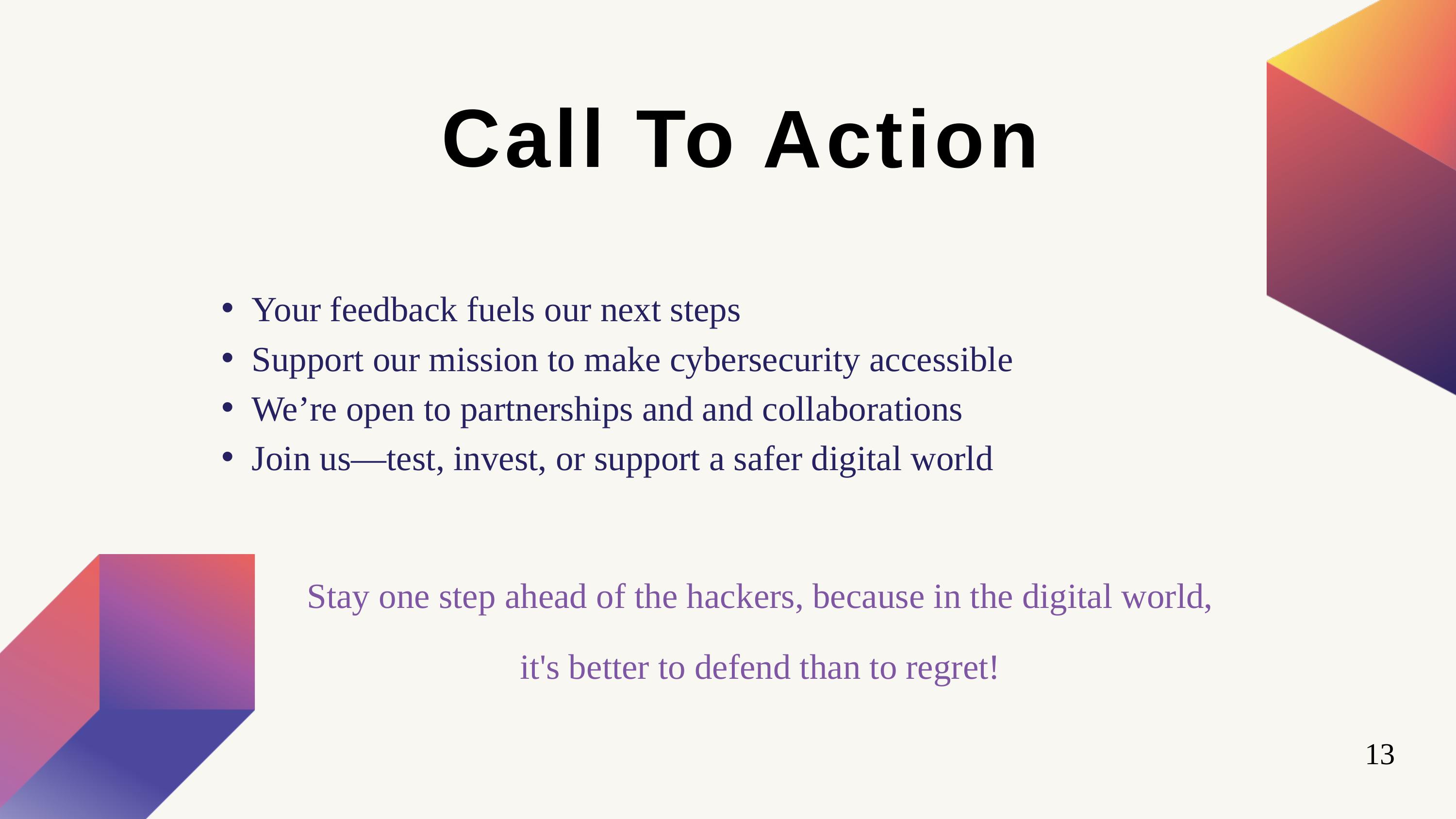

Call To Action

Your feedback fuels our next steps
Support our mission to make cybersecurity accessible
We’re open to partnerships and and collaborations
Join us—test, invest, or support a safer digital world

Stay one step ahead of the hackers, because in the digital world, it's better to defend than to regret!

13